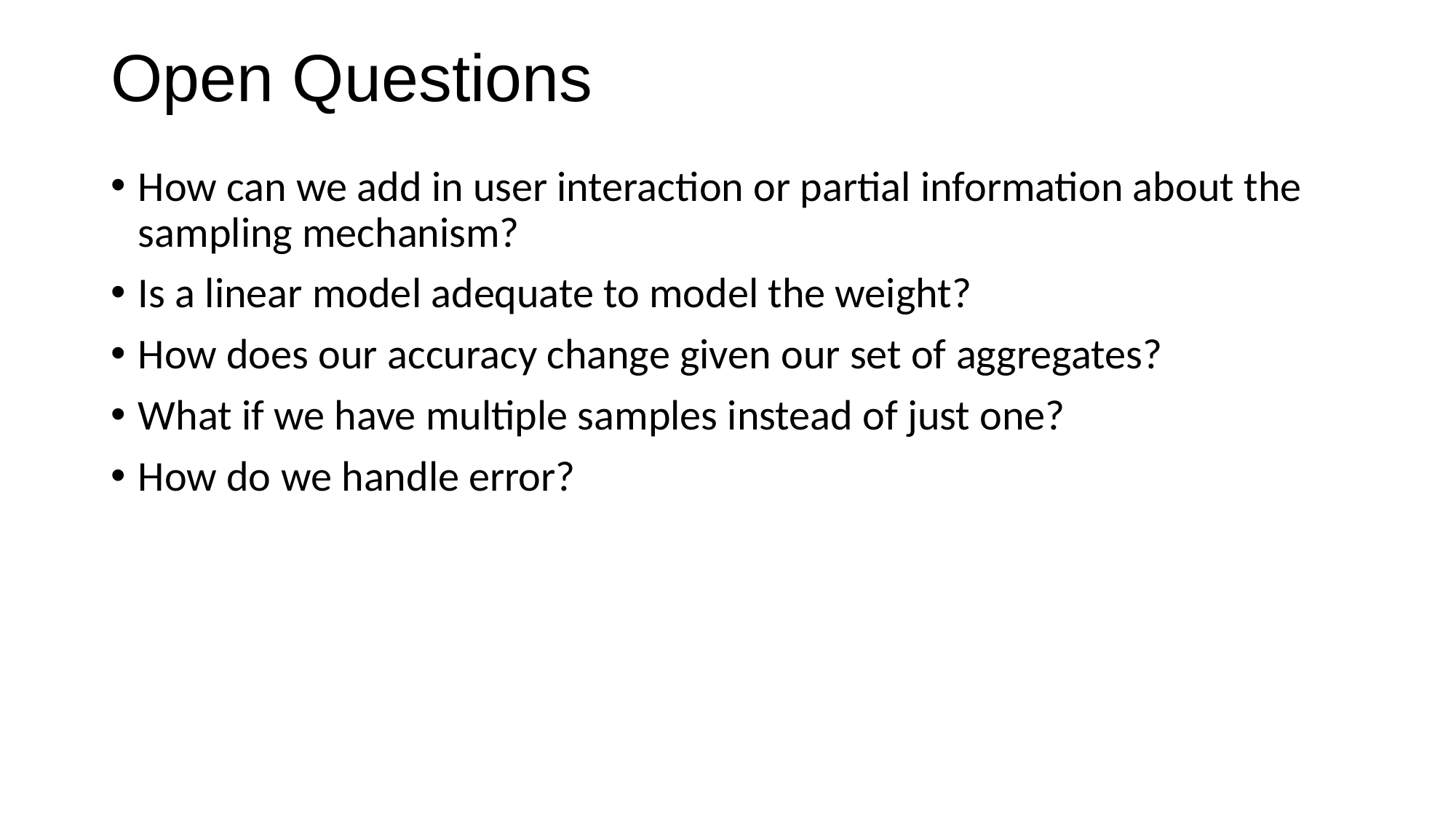

# Open Questions
How can we add in user interaction or partial information about the sampling mechanism?
Is a linear model adequate to model the weight?
How does our accuracy change given our set of aggregates?
What if we have multiple samples instead of just one?
How do we handle error?